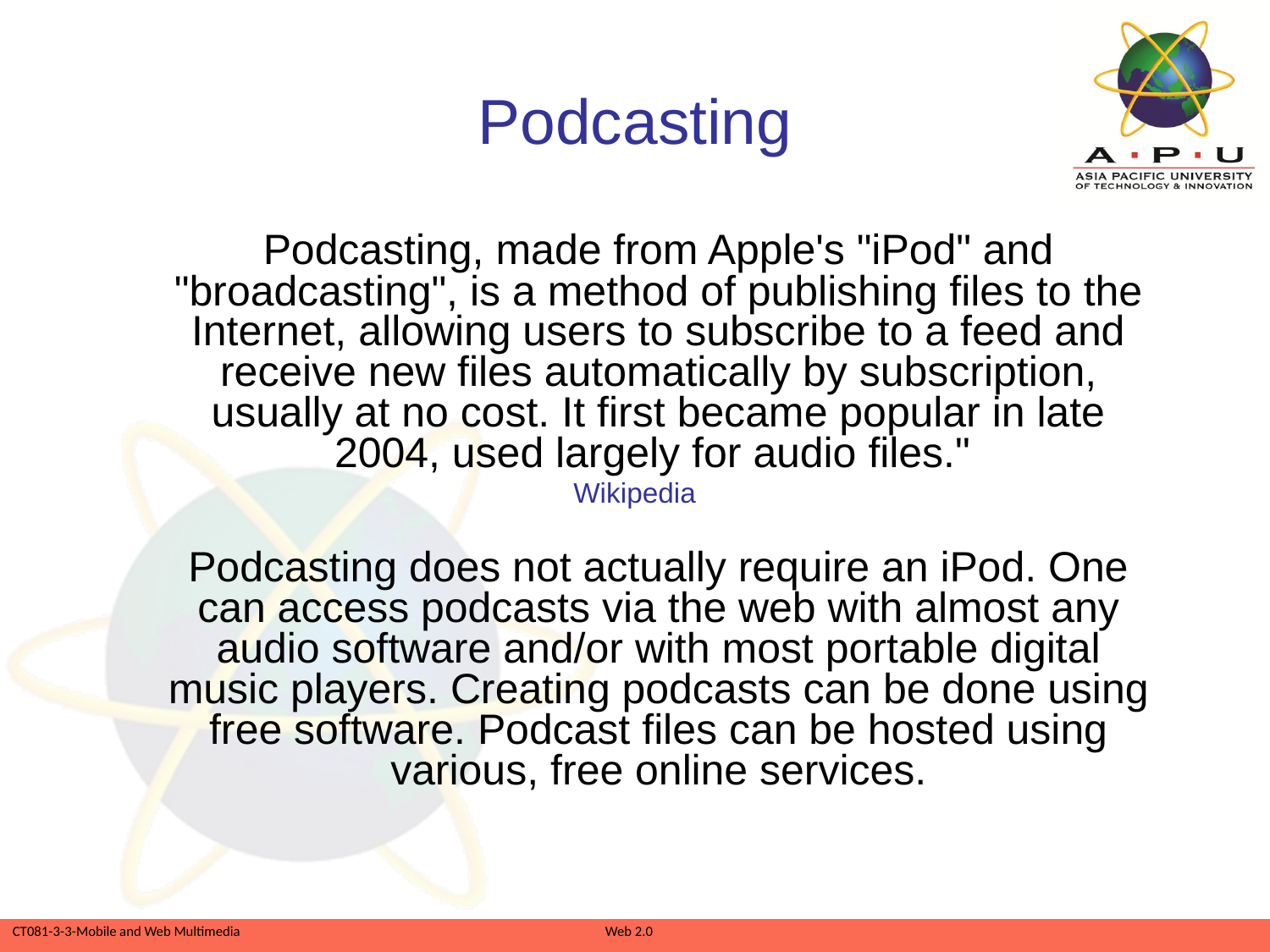

# Podcasting
	Podcasting, made from Apple's "iPod" and "broadcasting", is a method of publishing files to the Internet, allowing users to subscribe to a feed and receive new files automatically by subscription, usually at no cost. It first became popular in late 2004, used largely for audio files."
Wikipedia

	Podcasting does not actually require an iPod. One can access podcasts via the web with almost any audio software and/or with most portable digital music players. Creating podcasts can be done using free software. Podcast files can be hosted using various, free online services.